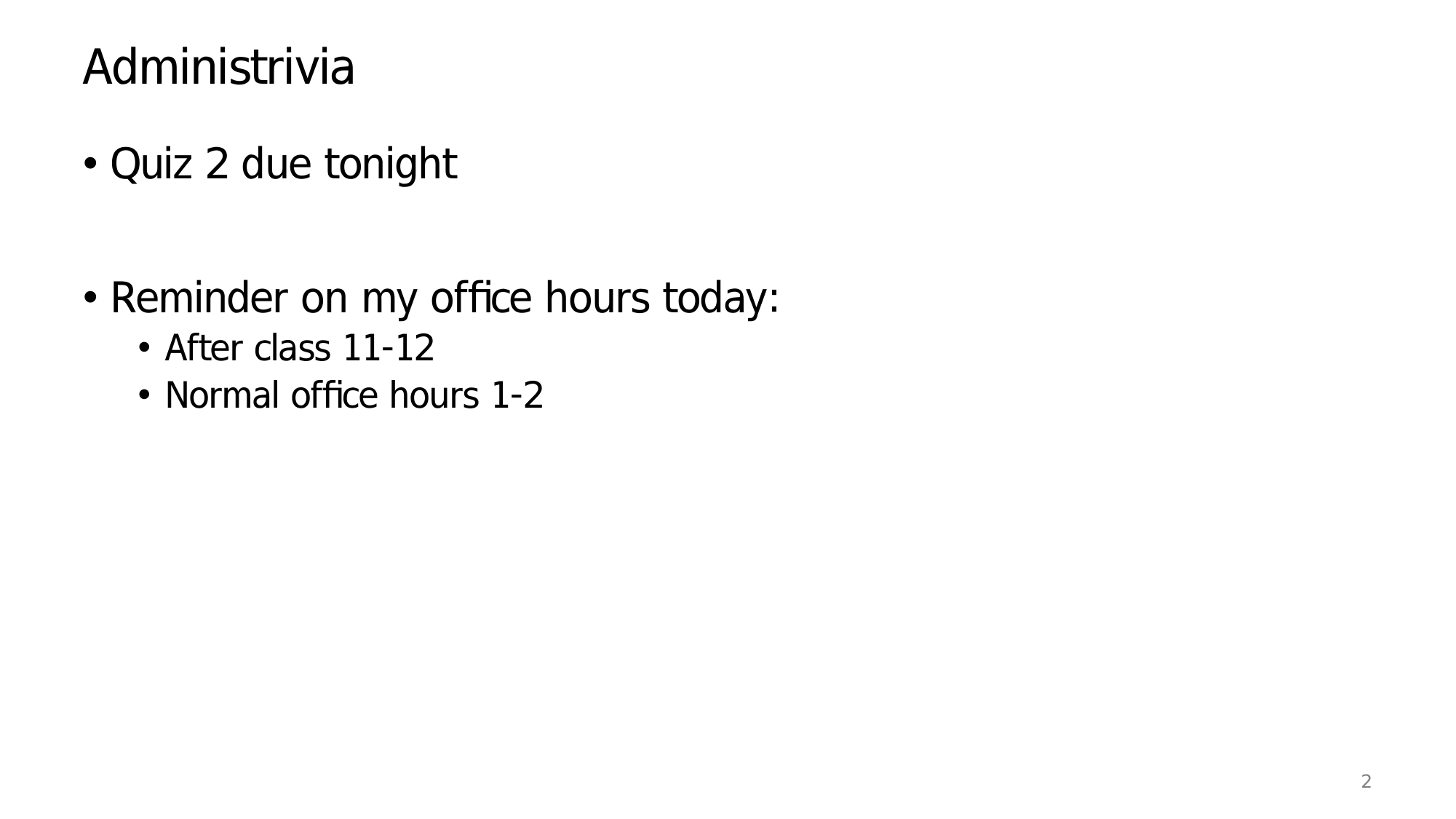

# Administrivia
Quiz 2 due tonight

Reminder on my office hours today:
After class 11-12
Normal office hours 1-2
2